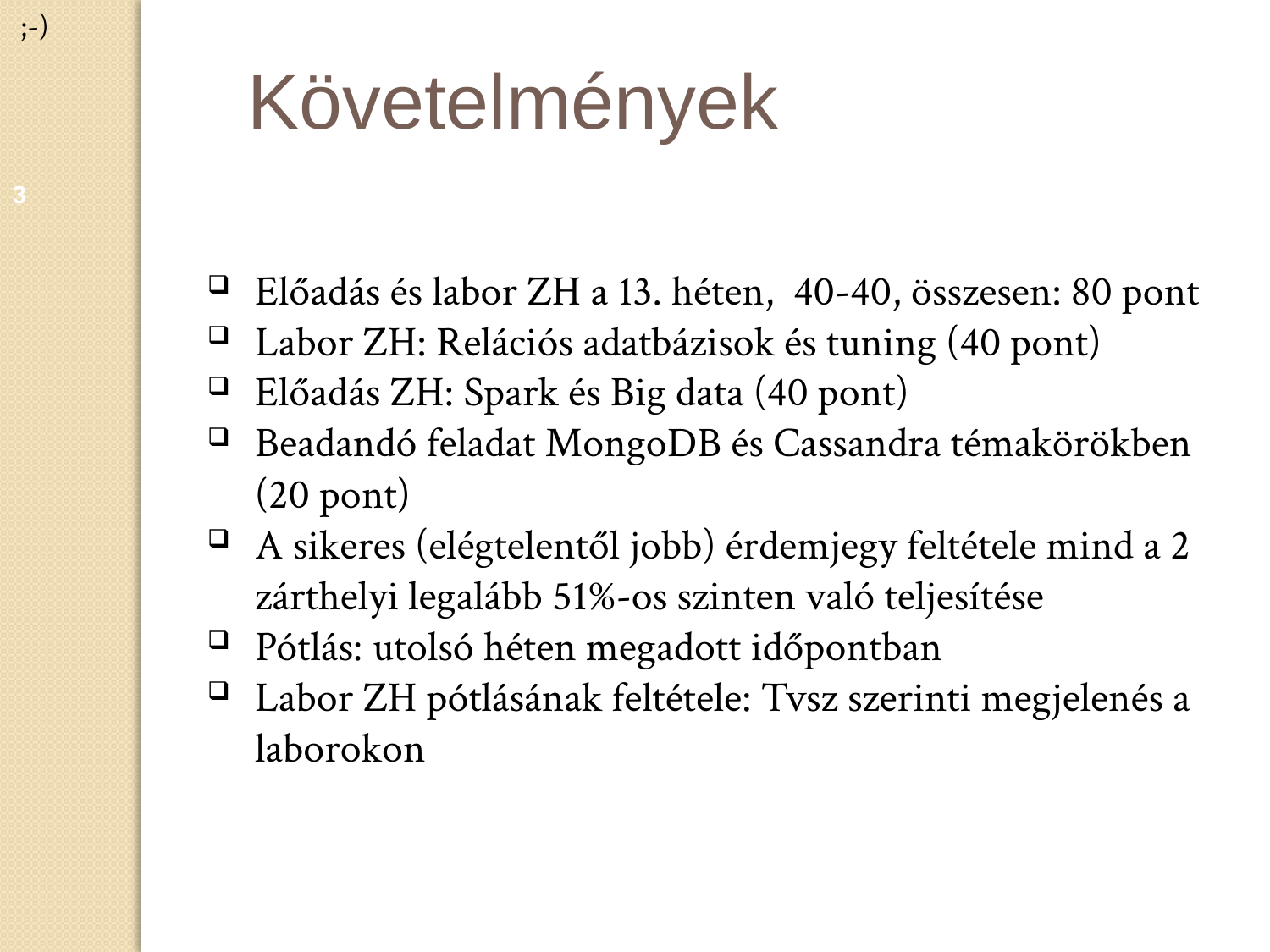

;-)
Követelmények
3
Előadás és labor ZH a 13. héten,  40-40, összesen: 80 pont
Labor ZH: Relációs adatbázisok és tuning (40 pont)
Előadás ZH: Spark és Big data (40 pont)
Beadandó feladat MongoDB és Cassandra témakörökben (20 pont)
A sikeres (elégtelentől jobb) érdemjegy feltétele mind a 2 zárthelyi legalább 51%-os szinten való teljesítése
Pótlás: utolsó héten megadott időpontban
Labor ZH pótlásának feltétele: Tvsz szerinti megjelenés a laborokon